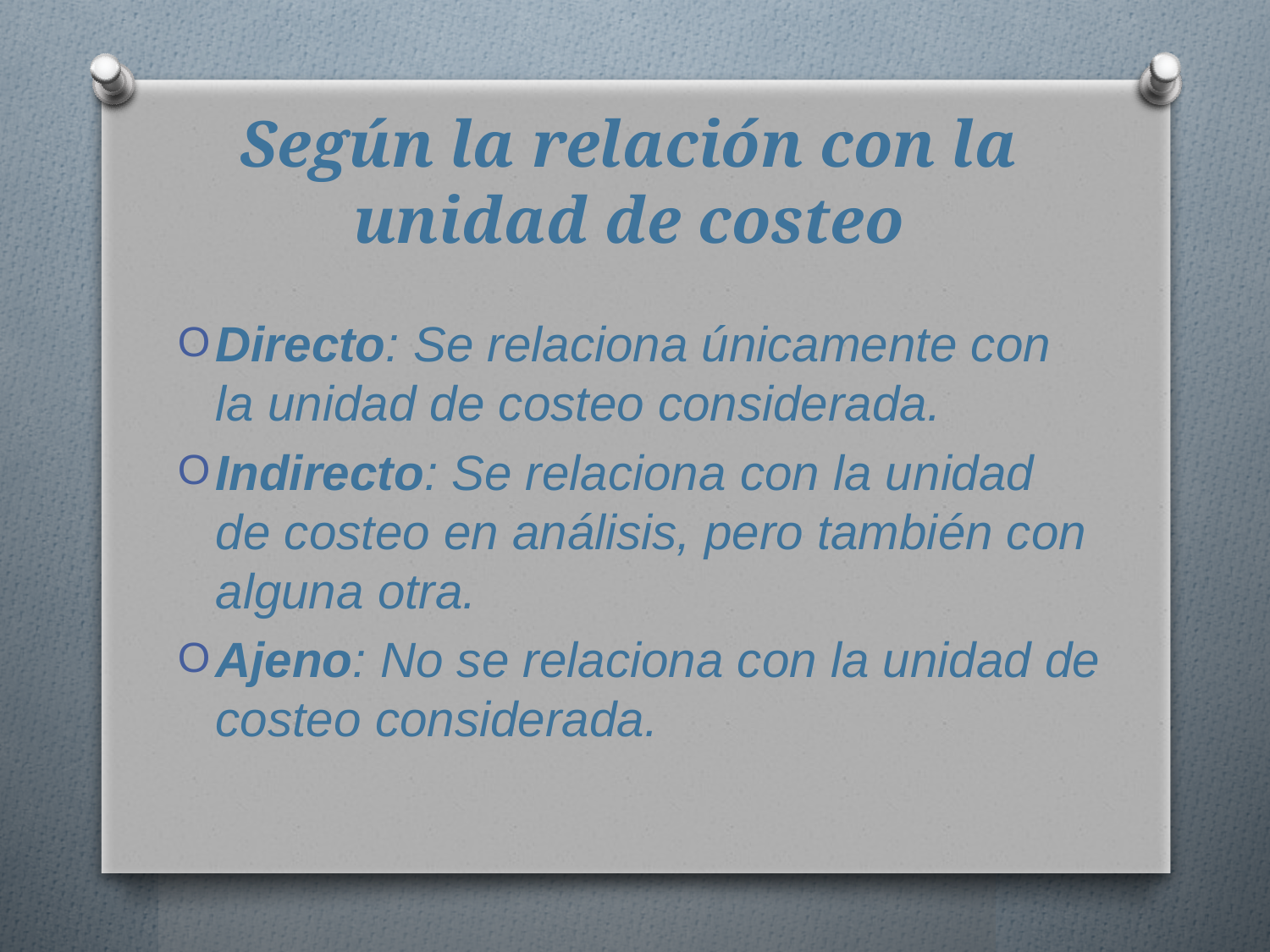

# Según la relación con la unidad de costeo
Directo: Se relaciona únicamente con la unidad de costeo considerada.
Indirecto: Se relaciona con la unidad de costeo en análisis, pero también con alguna otra.
Ajeno: No se relaciona con la unidad de costeo considerada.